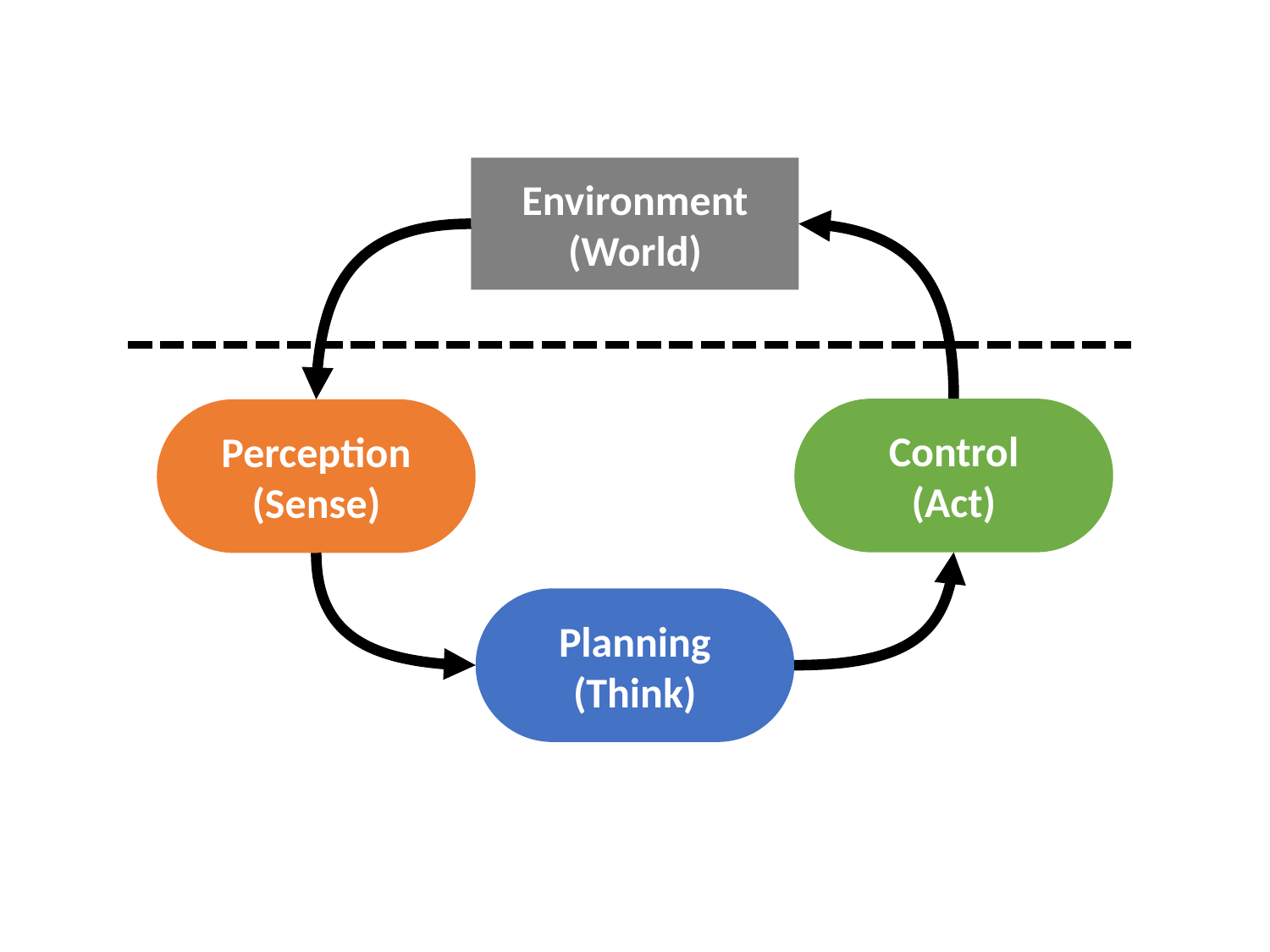

Environment
(World)
Control
(Act)
Perception
(Sense)
Planning
(Think)